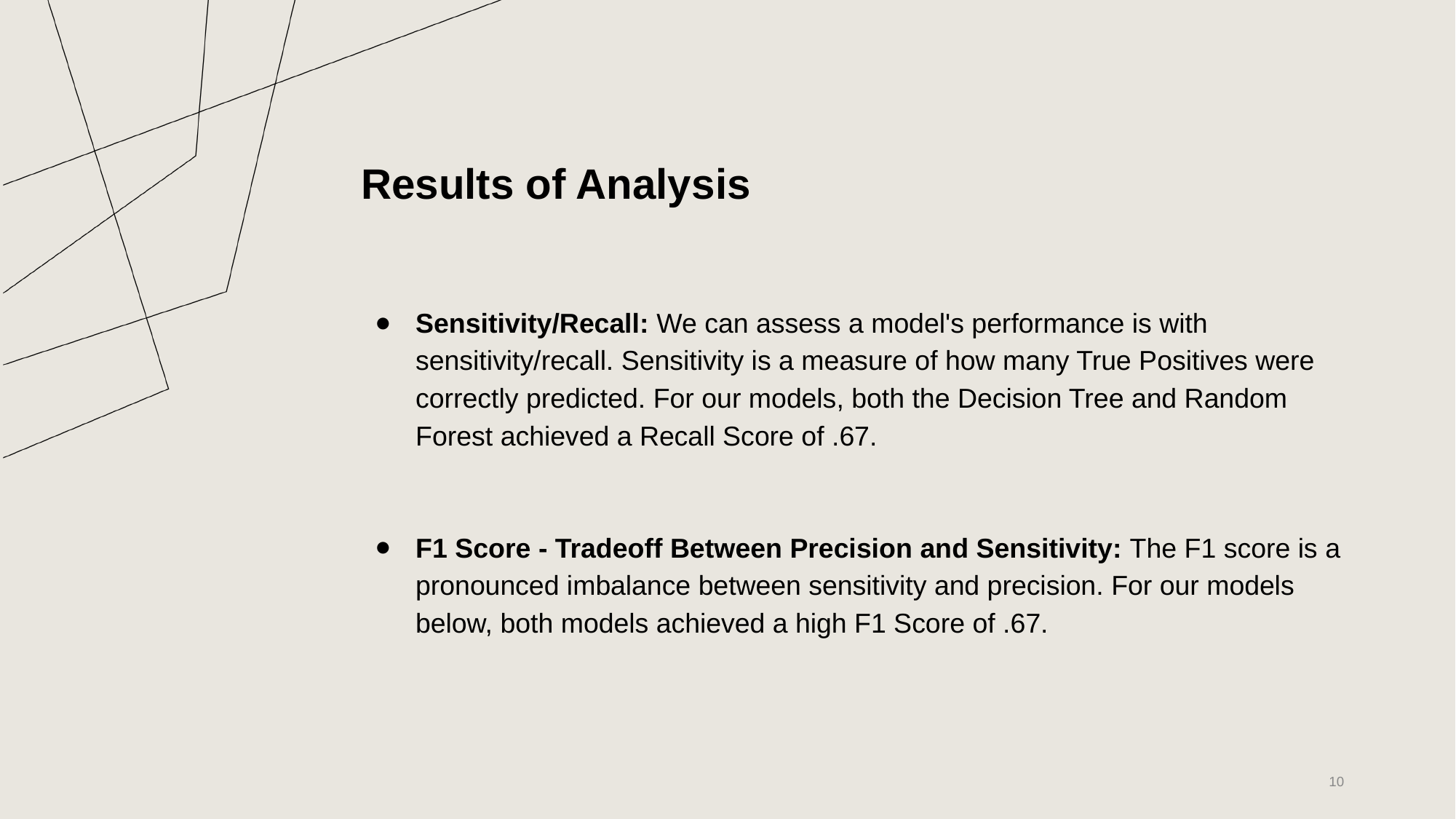

# Results of Analysis

Sensitivity/Recall: We can assess a model's performance is with sensitivity/recall. Sensitivity is a measure of how many True Positives were correctly predicted. For our models, both the Decision Tree and Random Forest achieved a Recall Score of .67.

F1 Score - Tradeoff Between Precision and Sensitivity: The F1 score is a pronounced imbalance between sensitivity and precision. For our models below, both models achieved a high F1 Score of .67.

10